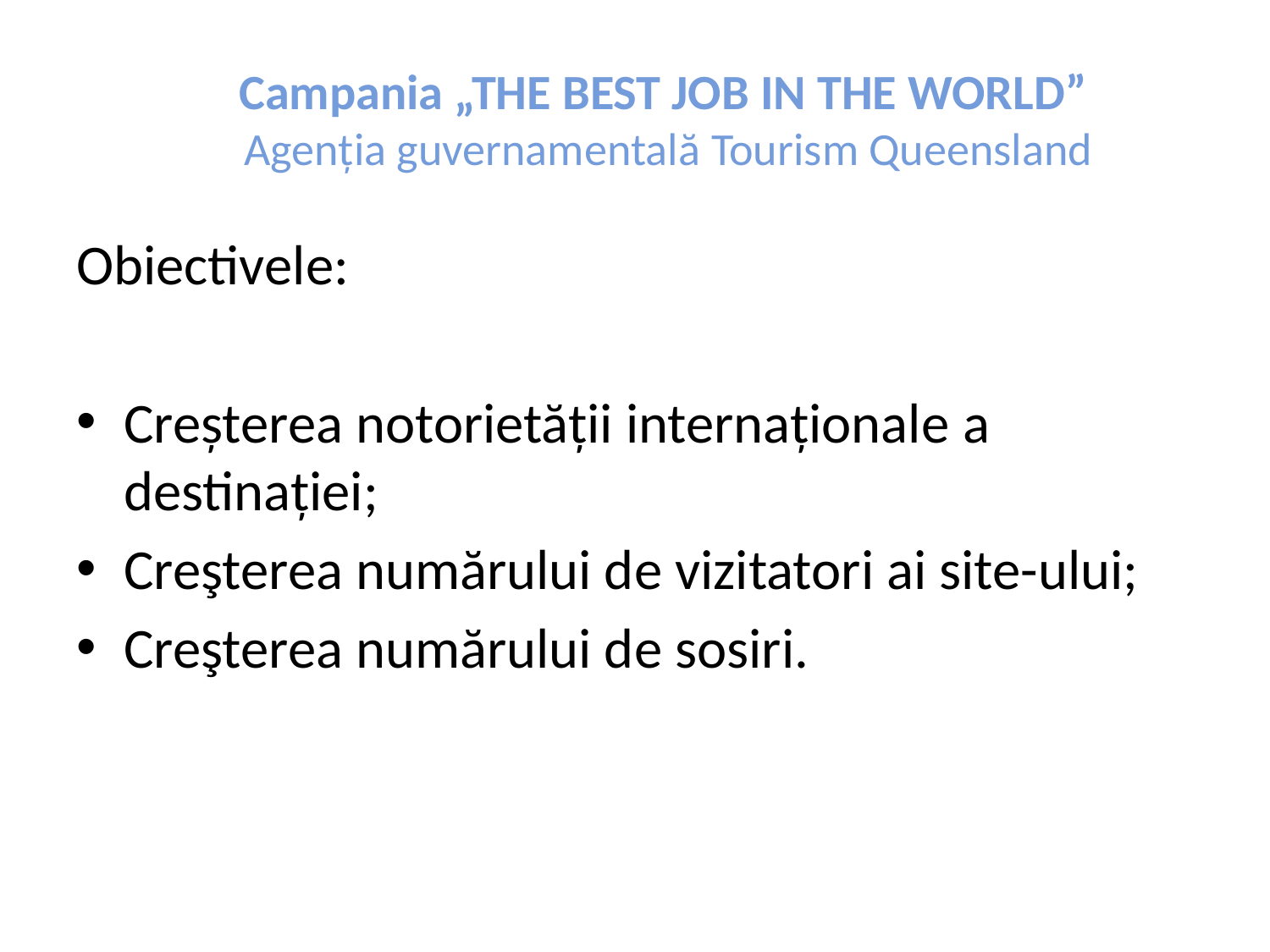

# Campania „THE BEST JOB IN THE WORLD” Agenţia guvernamentală Tourism Queensland
Obiectivele:

Creşterea notorietăţii internaţionale a destinaţiei;
Creşterea numărului de vizitatori ai site-ului;
Creşterea numărului de sosiri.